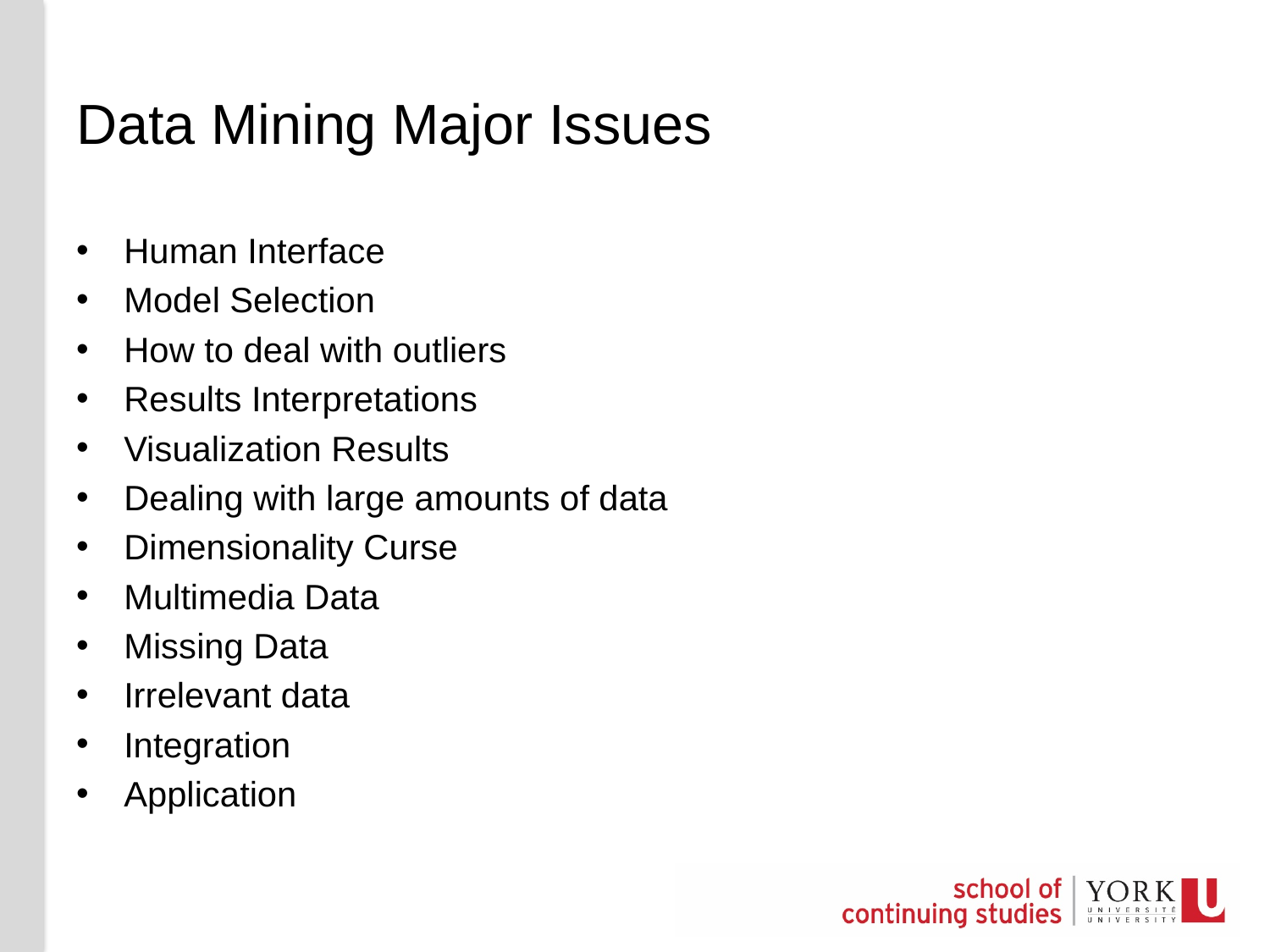

# Data Mining Major Issues
Human Interface
Model Selection
How to deal with outliers
Results Interpretations
Visualization Results
Dealing with large amounts of data
Dimensionality Curse
Multimedia Data
Missing Data
Irrelevant data
Integration
Application